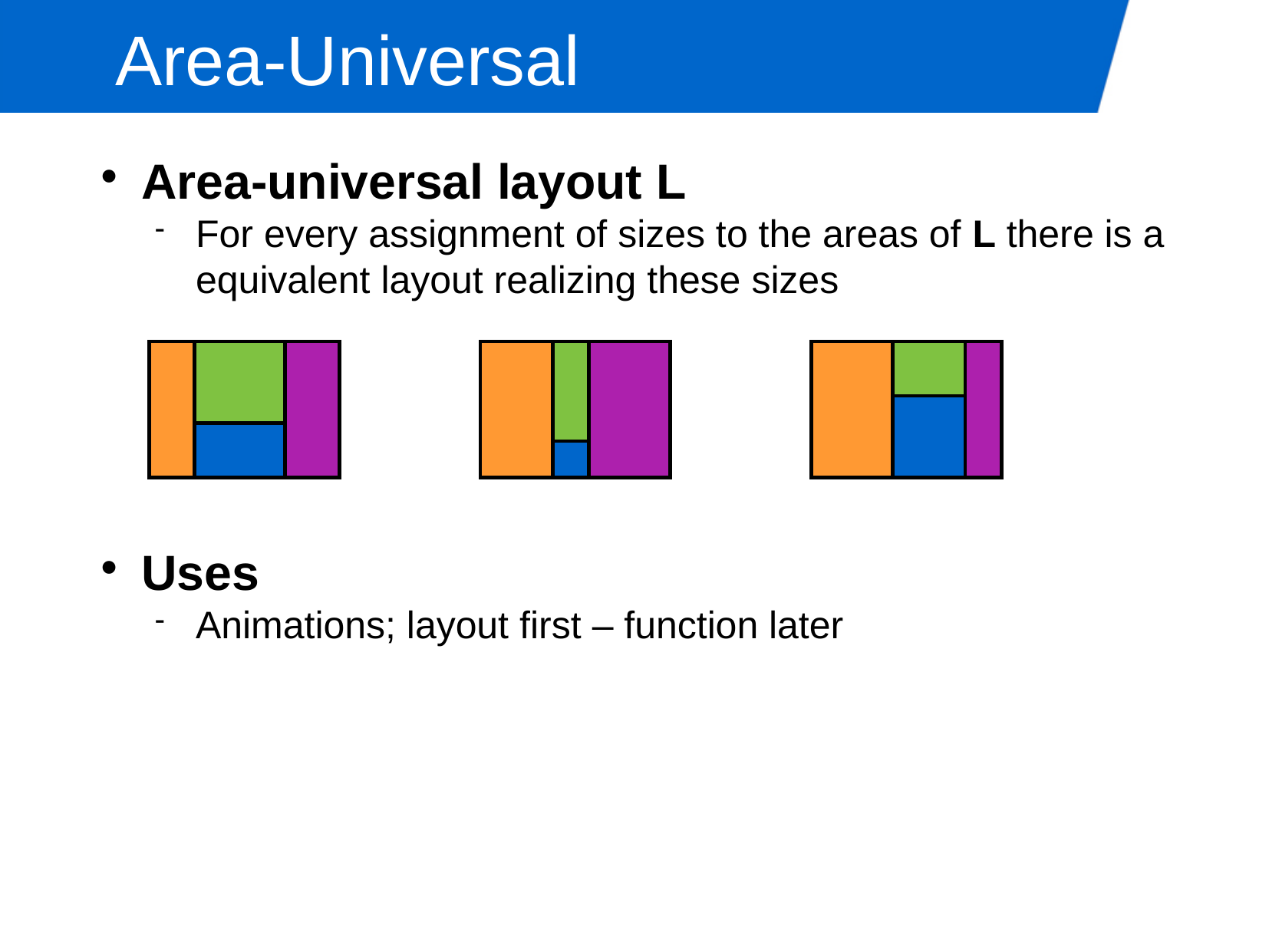

Area-Universal
Area-universal layout L
For every assignment of sizes to the areas of L there is a  equivalent layout realizing these sizes

Uses
Animations; layout first – function later